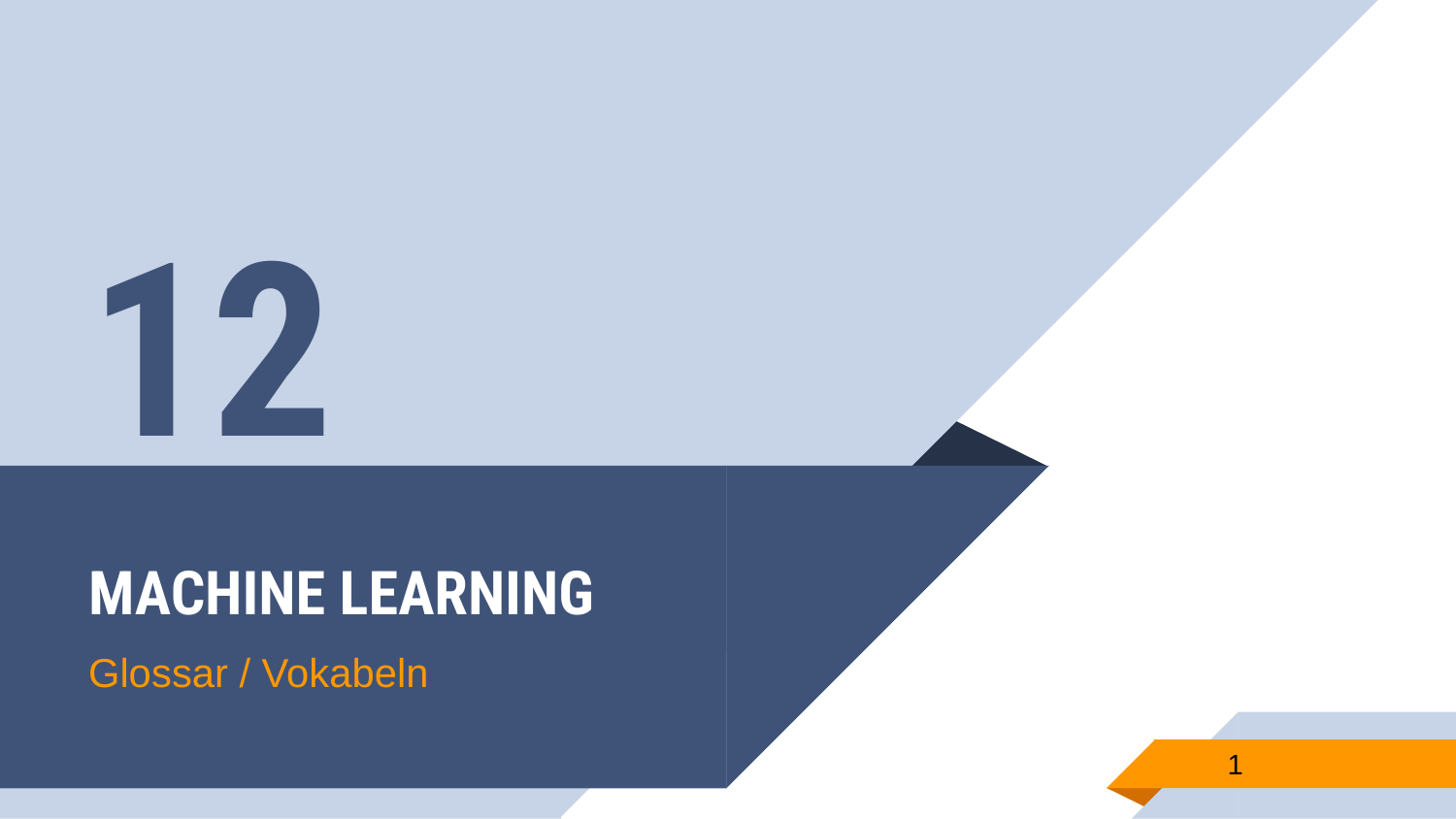

12
# MACHINE LEARNING
Glossar / Vokabeln
1